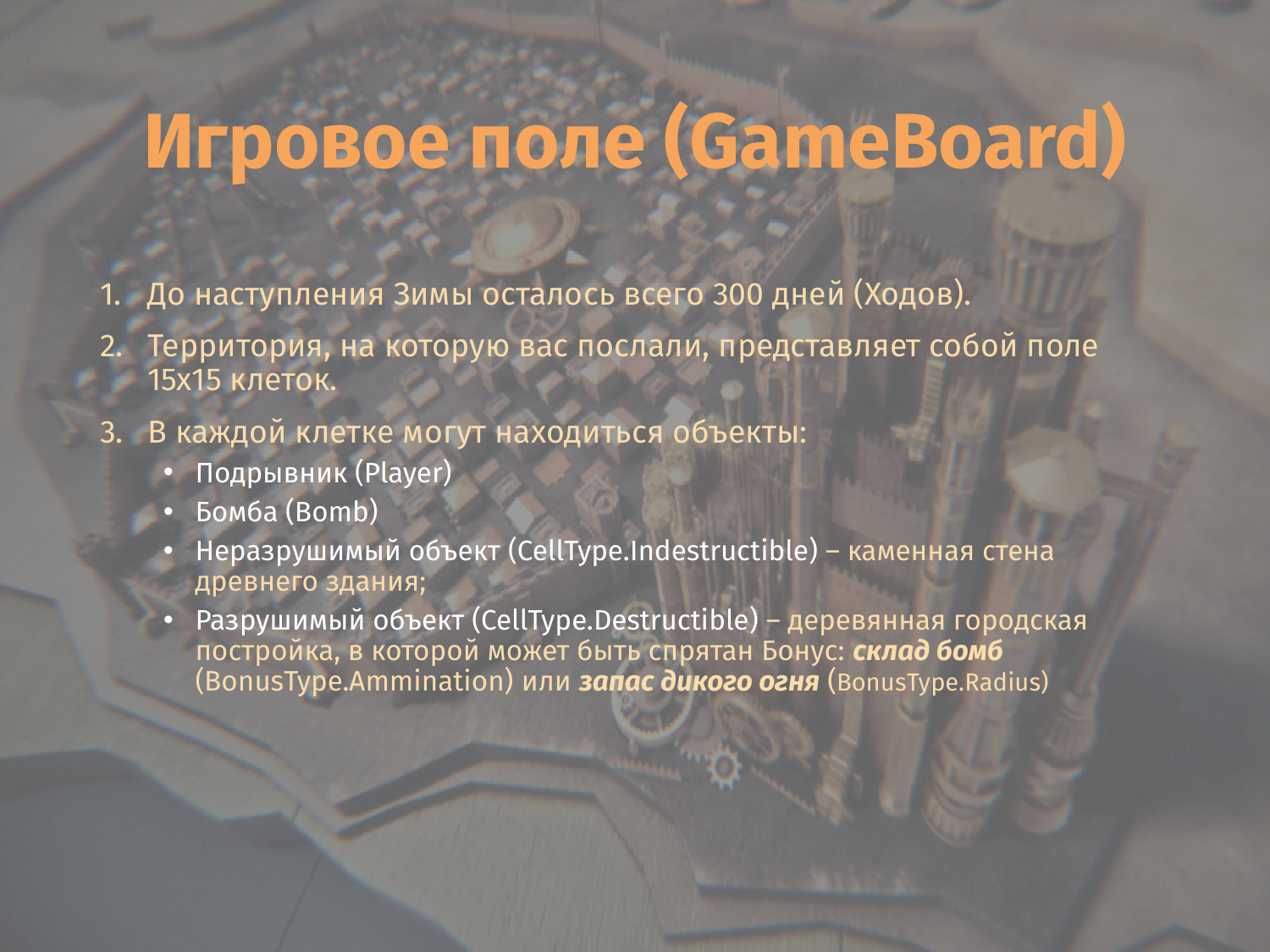

# Игровое поле (GameBoard)
До наступления Зимы осталось всего 300 дней (Ходов).
Территория, на которую вас послали, представляет собой поле 15х15 клеток.
В каждой клетке могут находиться объекты:
Подрывник (Player)
Бомба (Bomb)
Неразрушимый объект (CellType.Indestructible) – каменная стена древнего здания;
Разрушимый объект (CellType.Destructible) – деревянная городская постройка, в которой может быть спрятан Бонус: склад бомб (BonusType.Ammination) или запас дикого огня (BonusType.Radius)